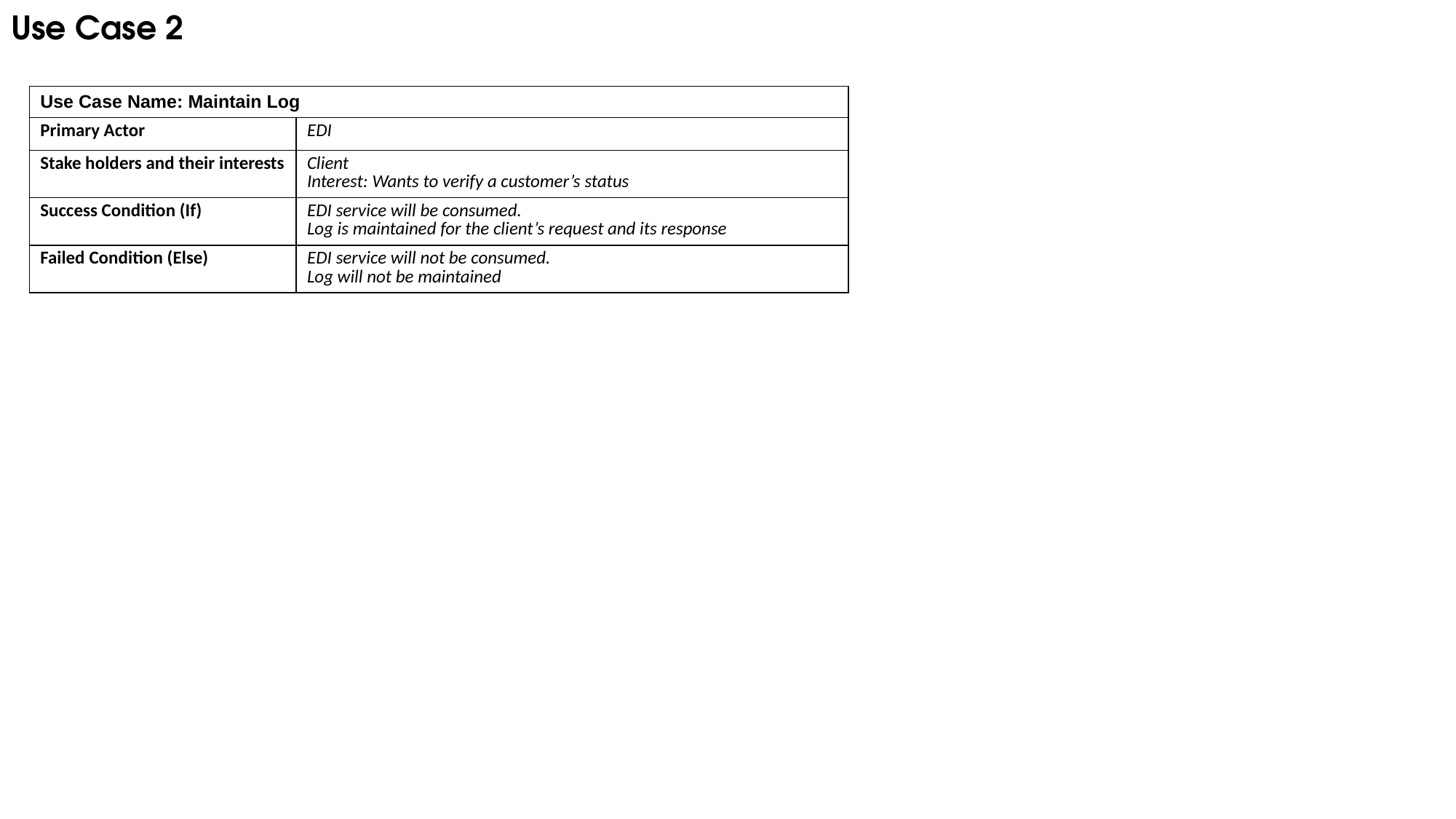

# Use Case 2
| Use Case Name: Maintain Log |  |
| --- | --- |
| Primary Actor | EDI |
| Stake holders and their interests | Client Interest: Wants to verify a customer’s status |
| Success Condition (If) | EDI service will be consumed. Log is maintained for the client’s request and its response |
| Failed Condition (Else) | EDI service will not be consumed. Log will not be maintained |